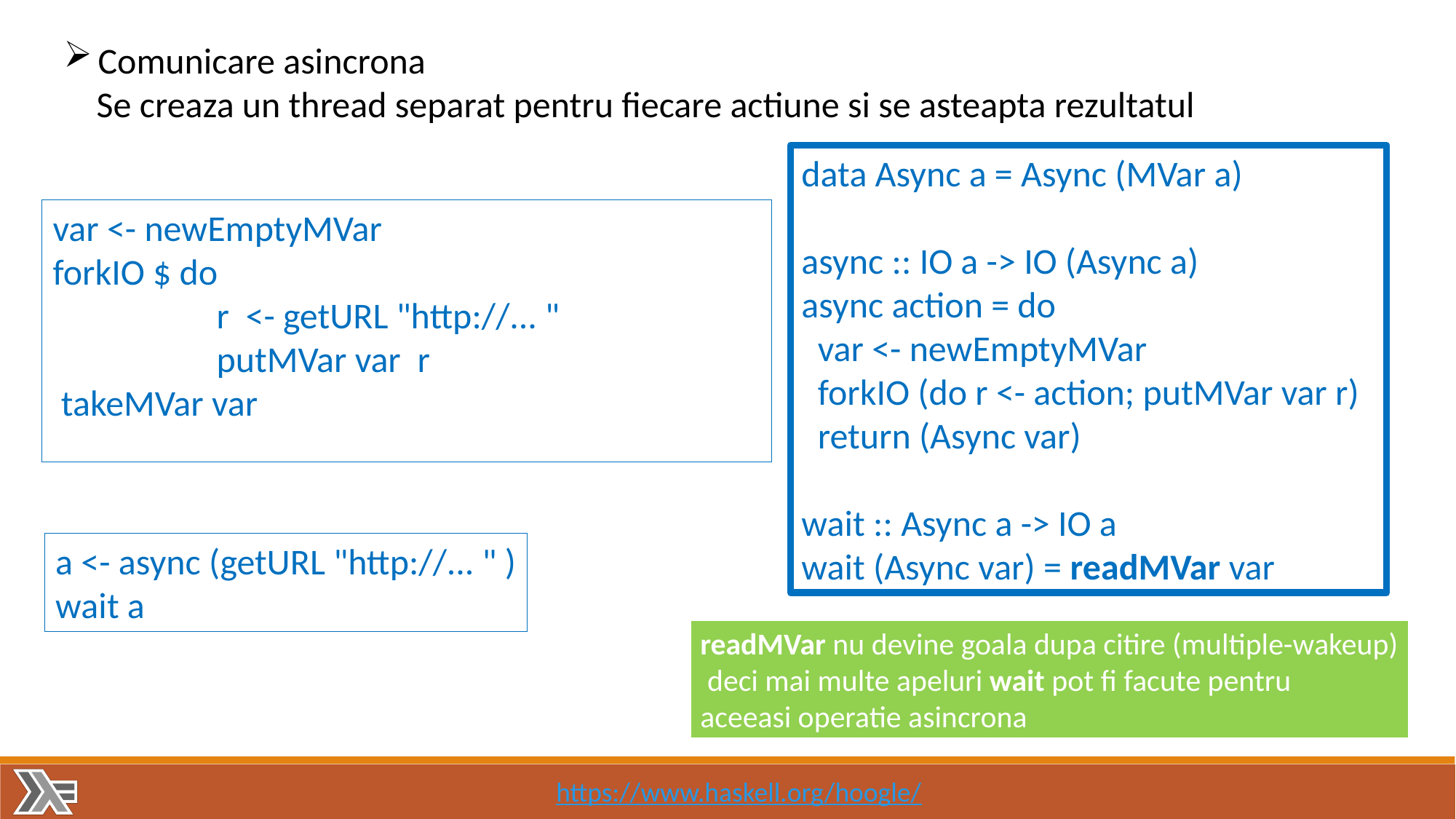

Comunicare asincrona
    Se creaza un thread separat pentru fiecare actiune si se asteapta rezultatul
data Async a = Async (MVar a)

async :: IO a -> IO (Async a)
async action = do
  var <- newEmptyMVar
  forkIO (do r <- action; putMVar var r)
  return (Async var)

wait :: Async a -> IO a
wait (Async var) = readMVar var
var <- newEmptyMVar
forkIO $ do
                    r  <- getURL "http://... "
                    putMVar var  r
 takeMVar var

a <- async (getURL "http://... " )
wait a
readMVar nu devine goala dupa citire (multiple-wakeup)
 deci mai multe apeluri wait pot fi facute pentru
aceeasi operatie asincrona